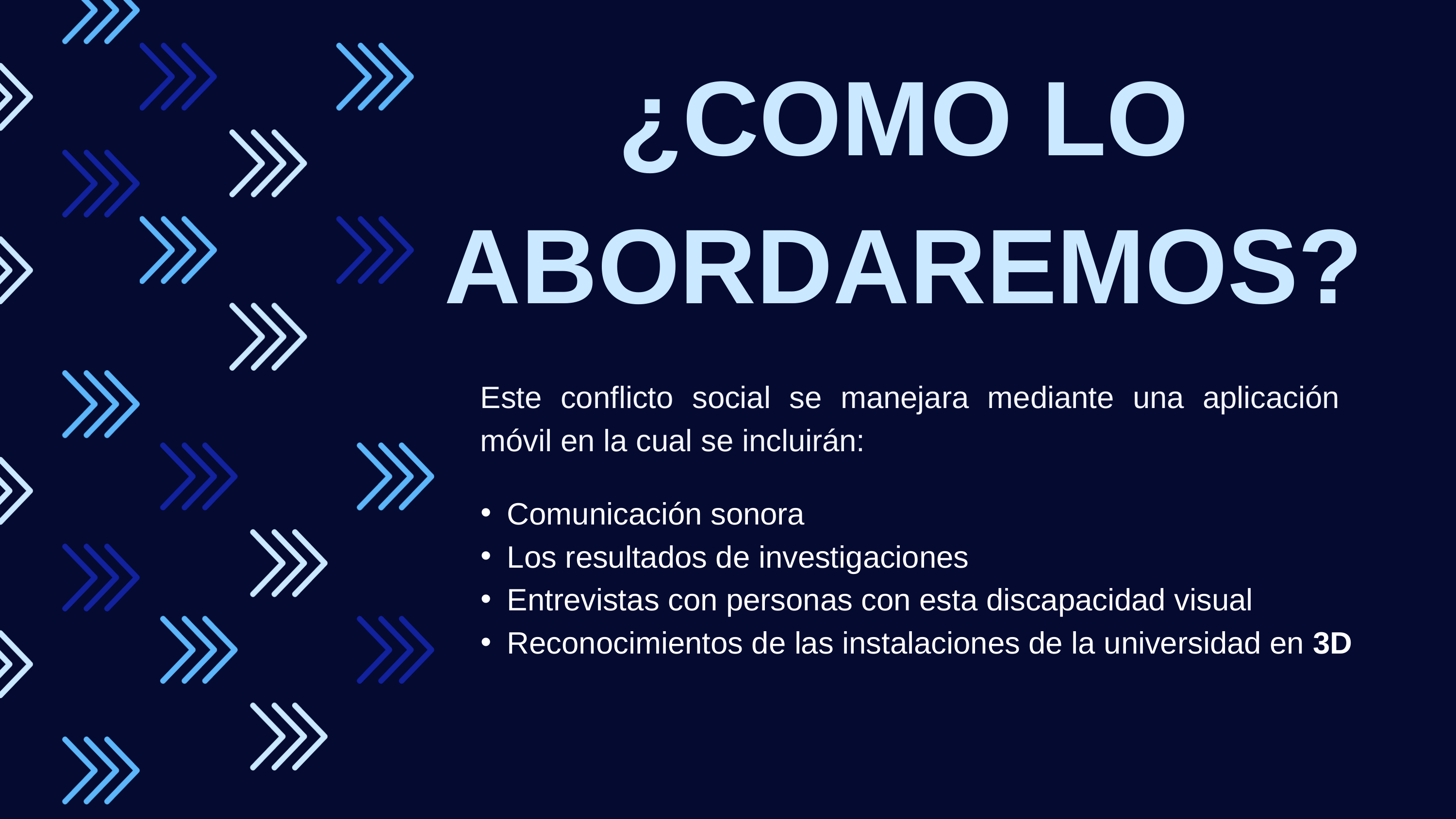

¿COMO LO ABORDAREMOS?

Este conflicto social se manejara mediante una aplicación móvil en la cual se incluirán:

Comunicación sonora
Los resultados de investigaciones
Entrevistas con personas con esta discapacidad visual
Reconocimientos de las instalaciones de la universidad en 3D